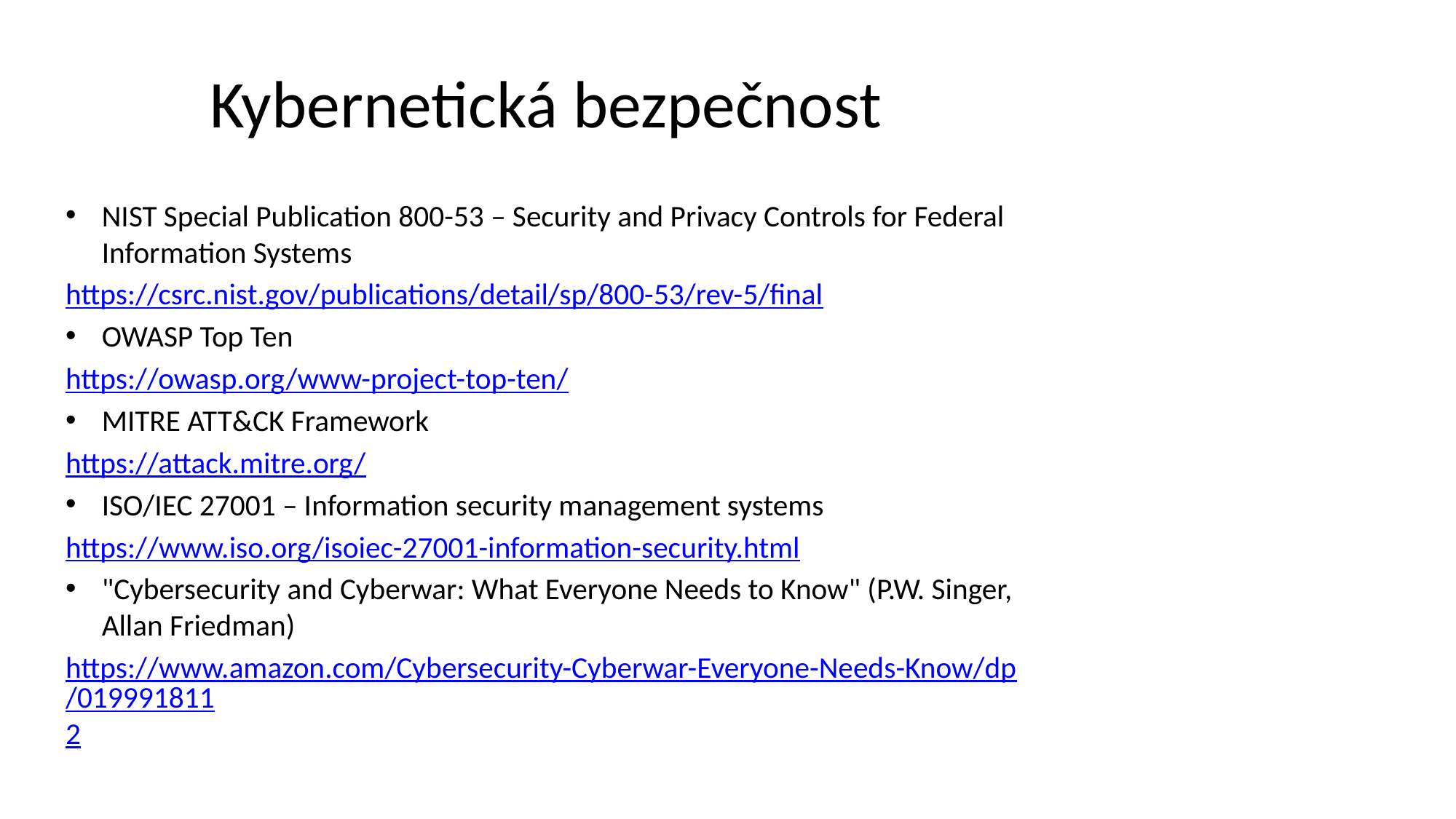

# Kybernetická bezpečnost
NIST Special Publication 800-53 – Security and Privacy Controls for Federal Information Systems
https://csrc.nist.gov/publications/detail/sp/800-53/rev-5/final
OWASP Top Ten
https://owasp.org/www-project-top-ten/
MITRE ATT&CK Framework
https://attack.mitre.org/
ISO/IEC 27001 – Information security management systems
https://www.iso.org/isoiec-27001-information-security.html
"Cybersecurity and Cyberwar: What Everyone Needs to Know" (P.W. Singer, Allan Friedman)
https://www.amazon.com/Cybersecurity-Cyberwar-Everyone-Needs-Know/dp/0199918112